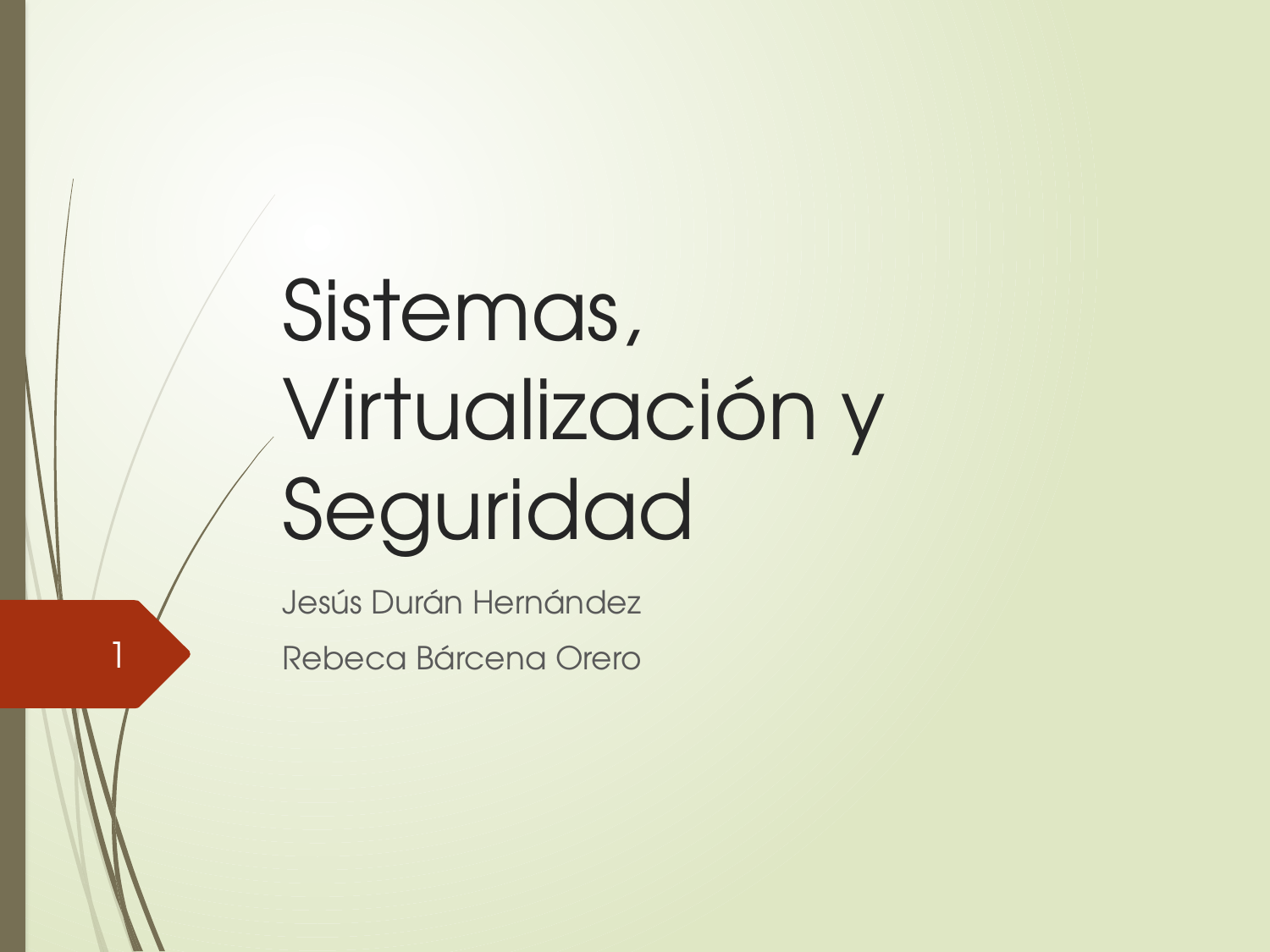

# Sistemas, Virtualización y Seguridad
Jesús Durán Hernández
Rebeca Bárcena Orero
1